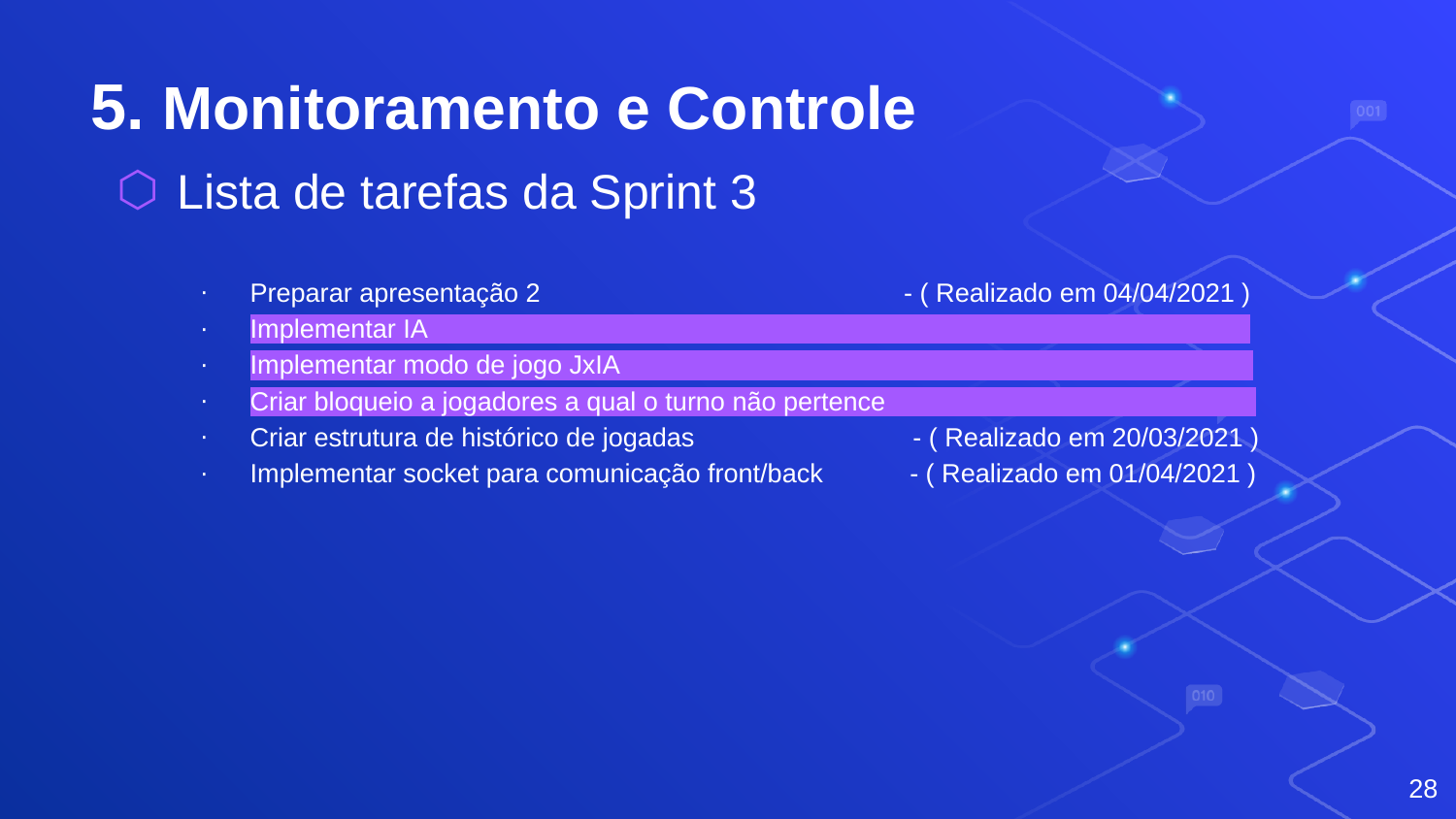

# 5. Monitoramento e Controle
Lista de tarefas da Sprint 3

Preparar apresentação 2                                                  - ( Realizado em 04/04/2021 )
Implementar IA                                                                                                                .
Implementar modo de jogo JxIA                                                                                      .
Criar bloqueio a jogadores a qual o turno não pertence                                                  .
Criar estrutura de histórico de jogadas                              - ( Realizado em 20/03/2021 )
Implementar socket para comunicação front/back            - ( Realizado em 01/04/2021 )
28